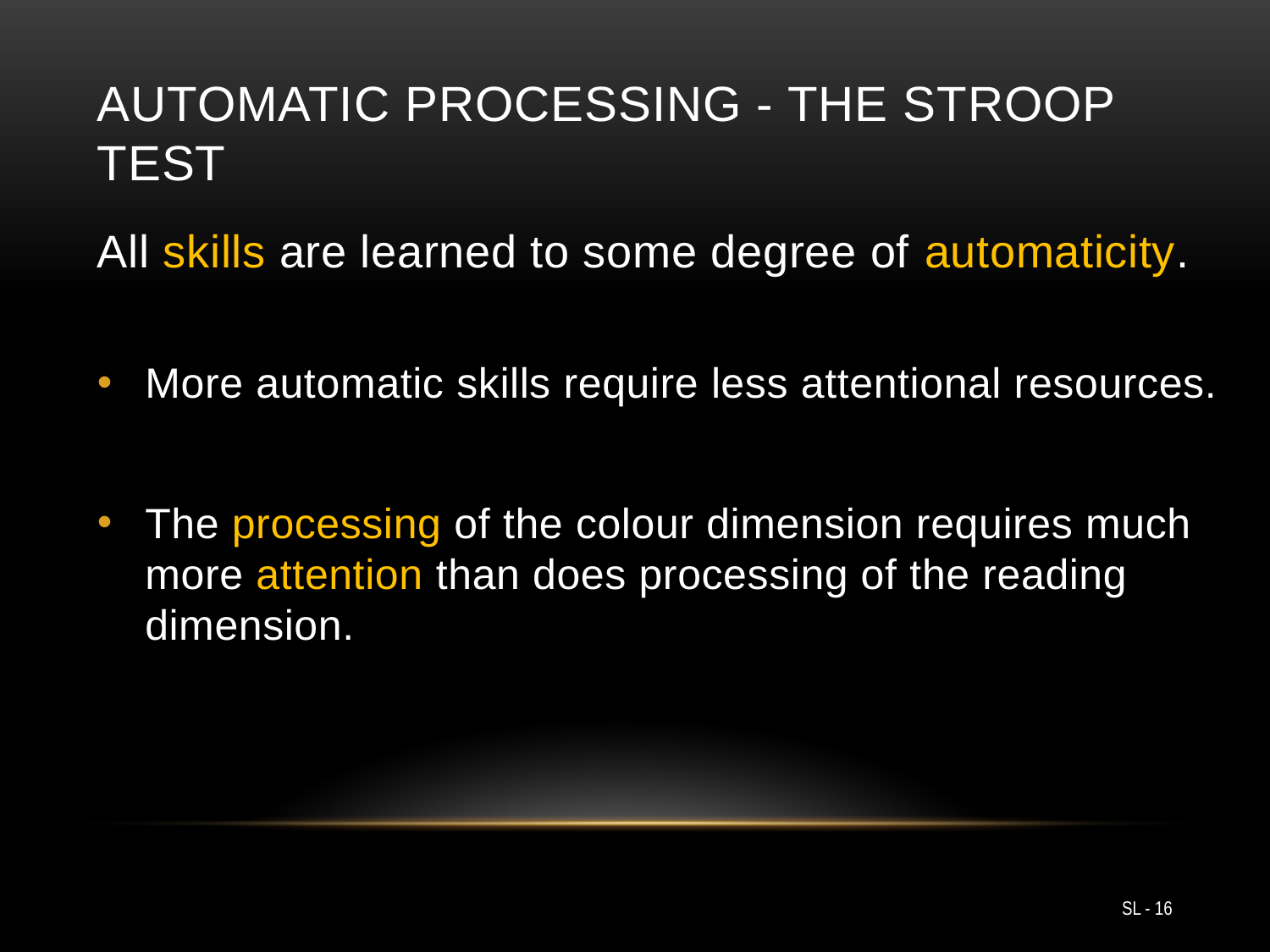

# Automatic Processing - the Stroop Test
All skills are learned to some degree of automaticity.

More automatic skills require less attentional resources.

The processing of the colour dimension requires much more attention than does processing of the reading dimension.
SL - 16